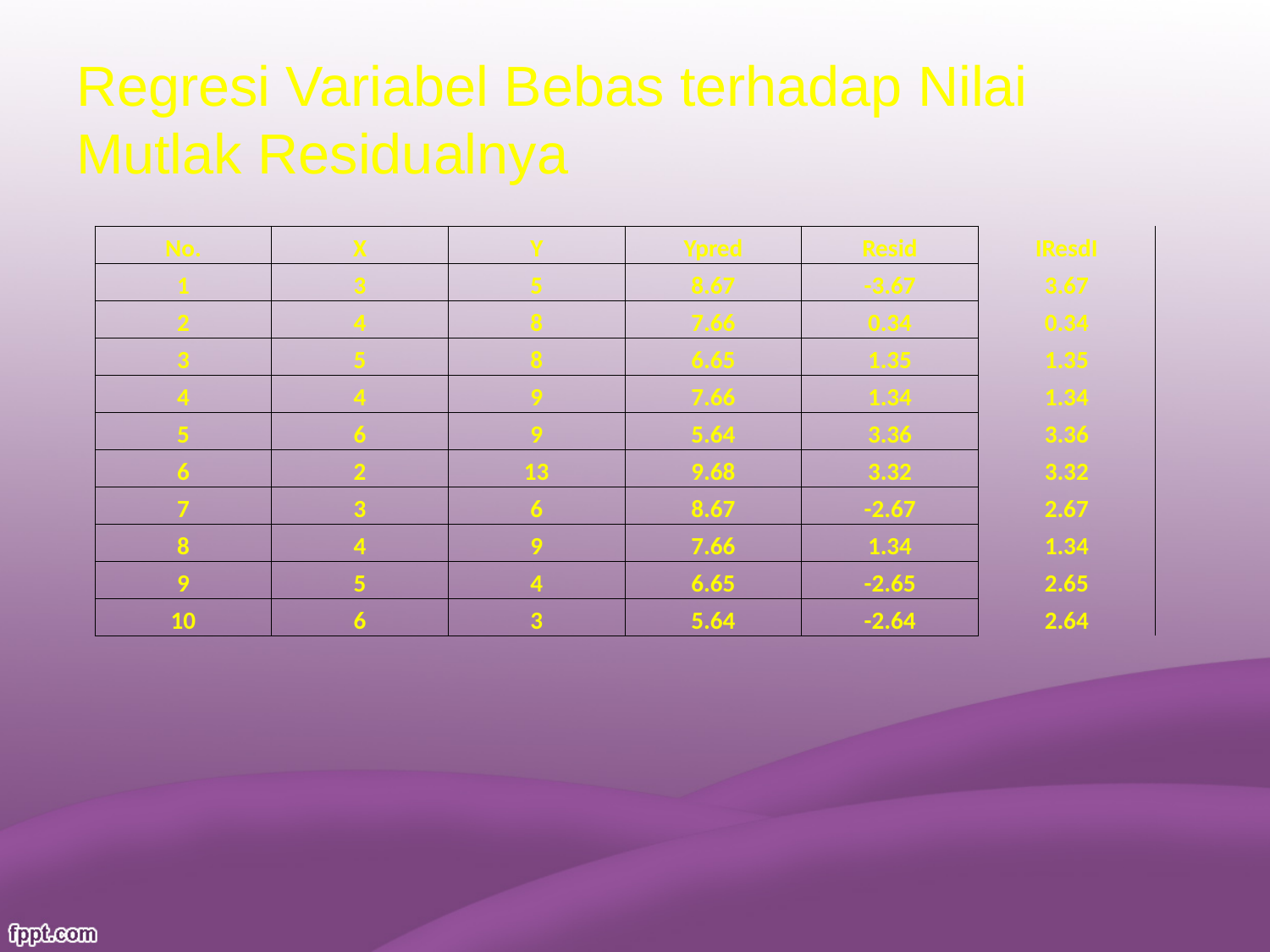

# Regresi Variabel Bebas terhadap Nilai Mutlak Residualnya
| No. | X | Y | Ypred | Resid | ӀResdӀ |
| --- | --- | --- | --- | --- | --- |
| 1 | 3 | 5 | 8.67 | -3.67 | 3.67 |
| 2 | 4 | 8 | 7.66 | 0.34 | 0.34 |
| 3 | 5 | 8 | 6.65 | 1.35 | 1.35 |
| 4 | 4 | 9 | 7.66 | 1.34 | 1.34 |
| 5 | 6 | 9 | 5.64 | 3.36 | 3.36 |
| 6 | 2 | 13 | 9.68 | 3.32 | 3.32 |
| 7 | 3 | 6 | 8.67 | -2.67 | 2.67 |
| 8 | 4 | 9 | 7.66 | 1.34 | 1.34 |
| 9 | 5 | 4 | 6.65 | -2.65 | 2.65 |
| 10 | 6 | 3 | 5.64 | -2.64 | 2.64 |